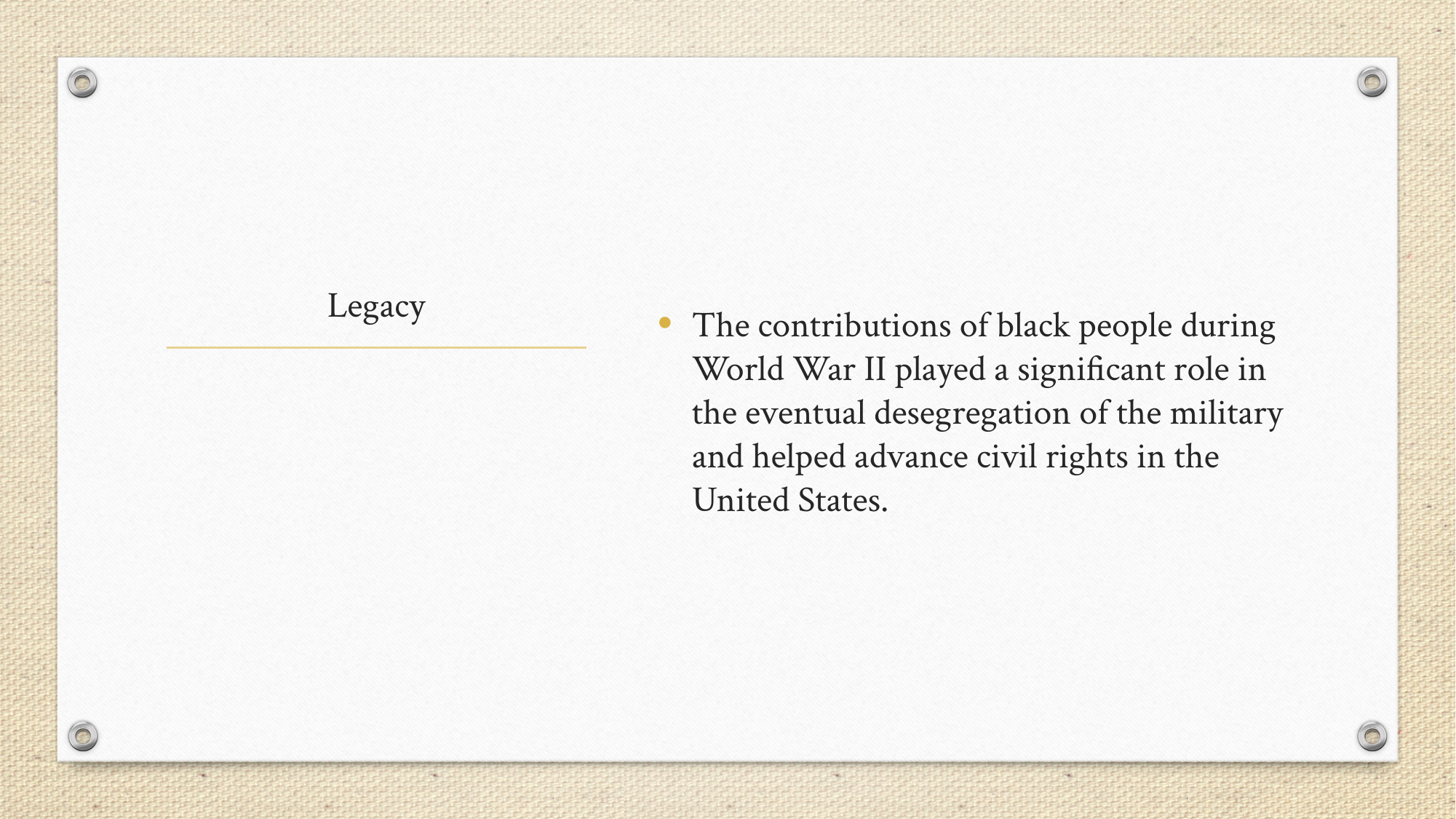

The contributions of black people during World War II played a significant role in the eventual desegregation of the military and helped advance civil rights in the United States.
# Legacy